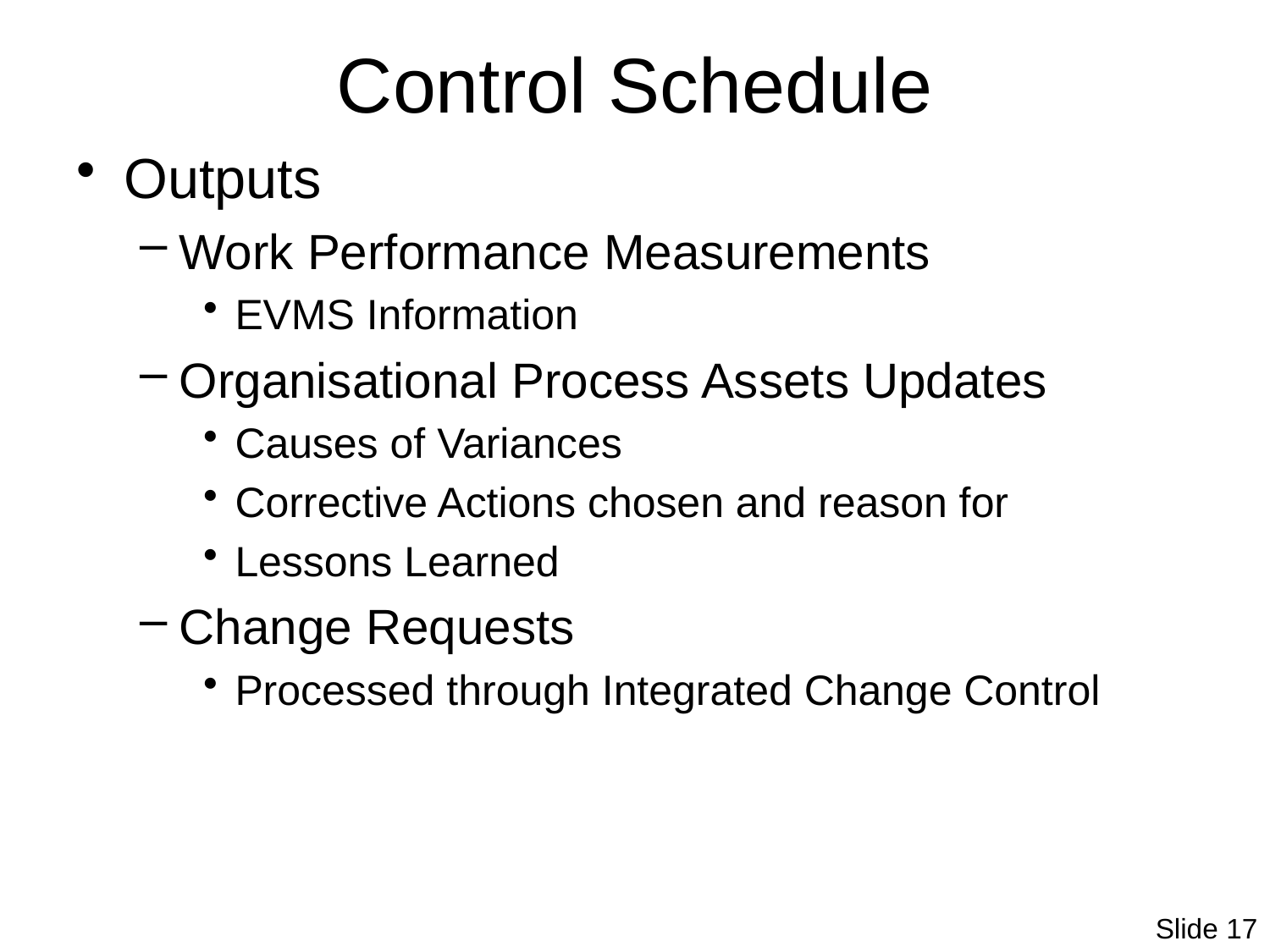

# Control Schedule
Outputs
Work Performance Measurements
EVMS Information
Organisational Process Assets Updates
Causes of Variances
Corrective Actions chosen and reason for
Lessons Learned
Change Requests
Processed through Integrated Change Control